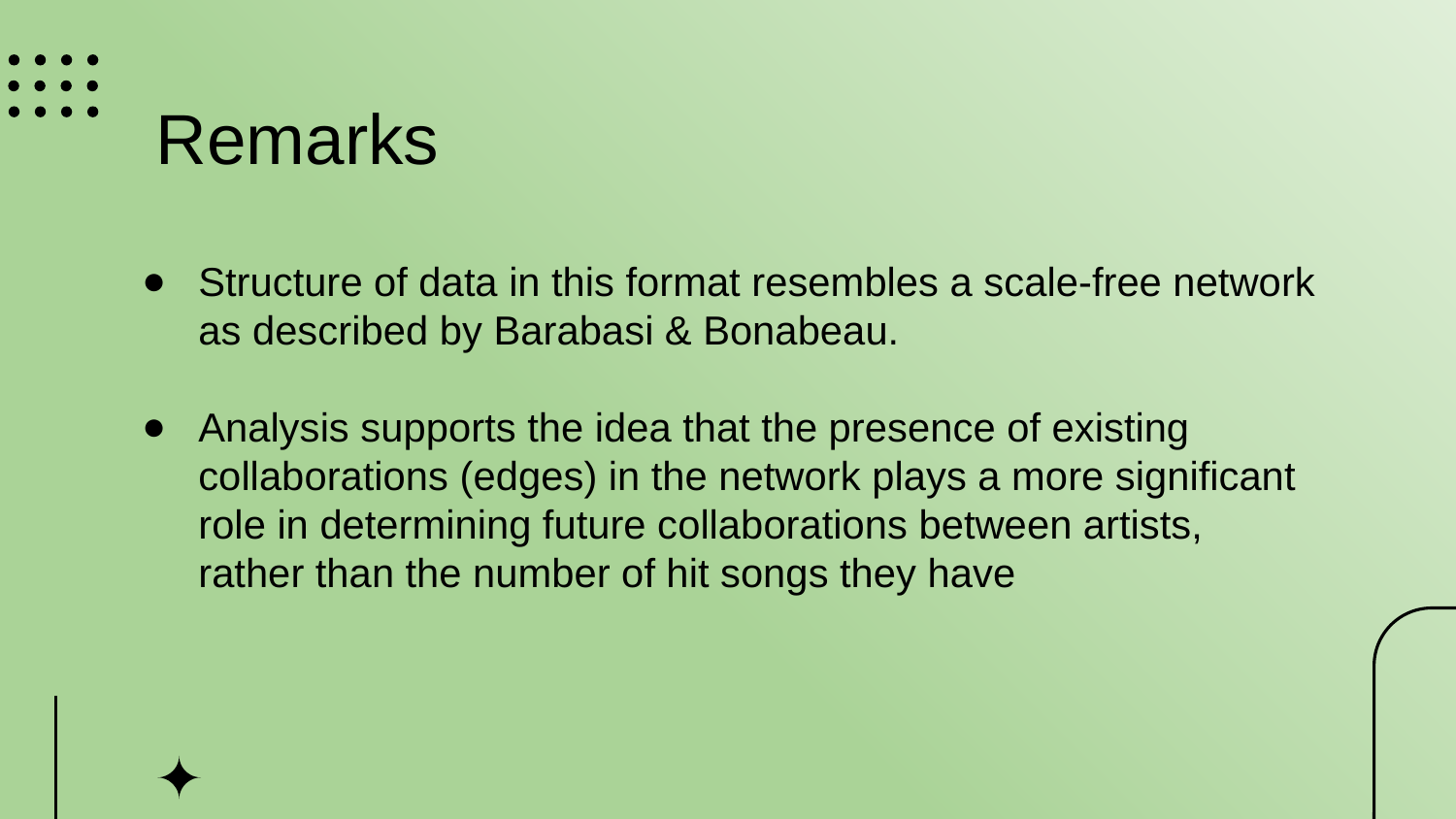

# Remarks

Structure of data in this format resembles a scale-free network as described by Barabasi & Bonabeau.

Analysis supports the idea that the presence of existing collaborations (edges) in the network plays a more significant role in determining future collaborations between artists, rather than the number of hit songs they have